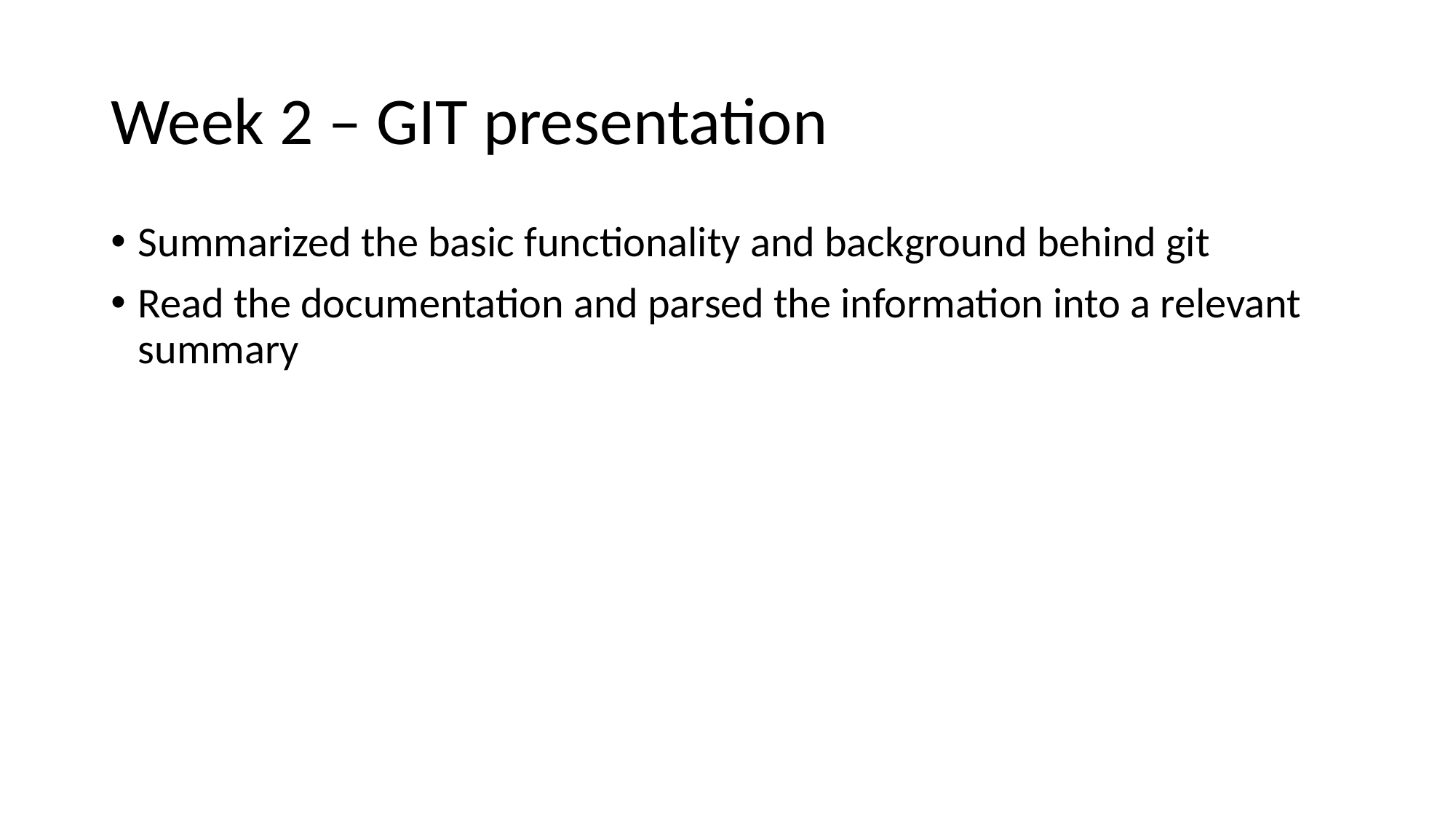

# Week 2 – GIT presentation
Summarized the basic functionality and background behind git
Read the documentation and parsed the information into a relevant summary